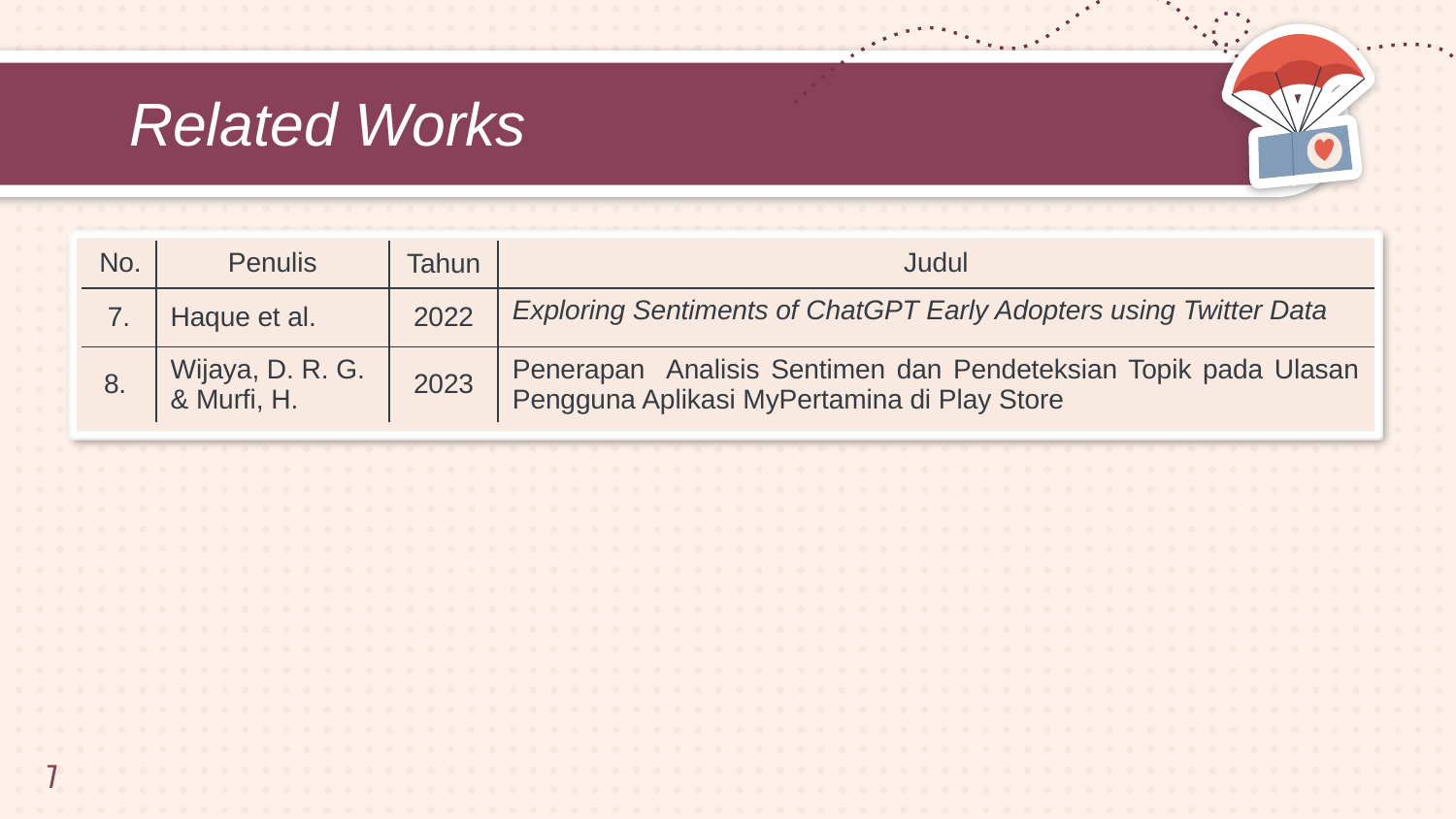

# Related Works

| No. | Penulis | Tahun | Judul |
| --- | --- | --- | --- |
| 7. | Haque et al. | 2022 | Exploring Sentiments of ChatGPT Early Adopters using Twitter Data |
| 8. | Wijaya, D. R. G. & Murfi, H. | 2023 | Penerapan Analisis Sentimen dan Pendeteksian Topik pada Ulasan Pengguna Aplikasi MyPertamina di Play Store |
7